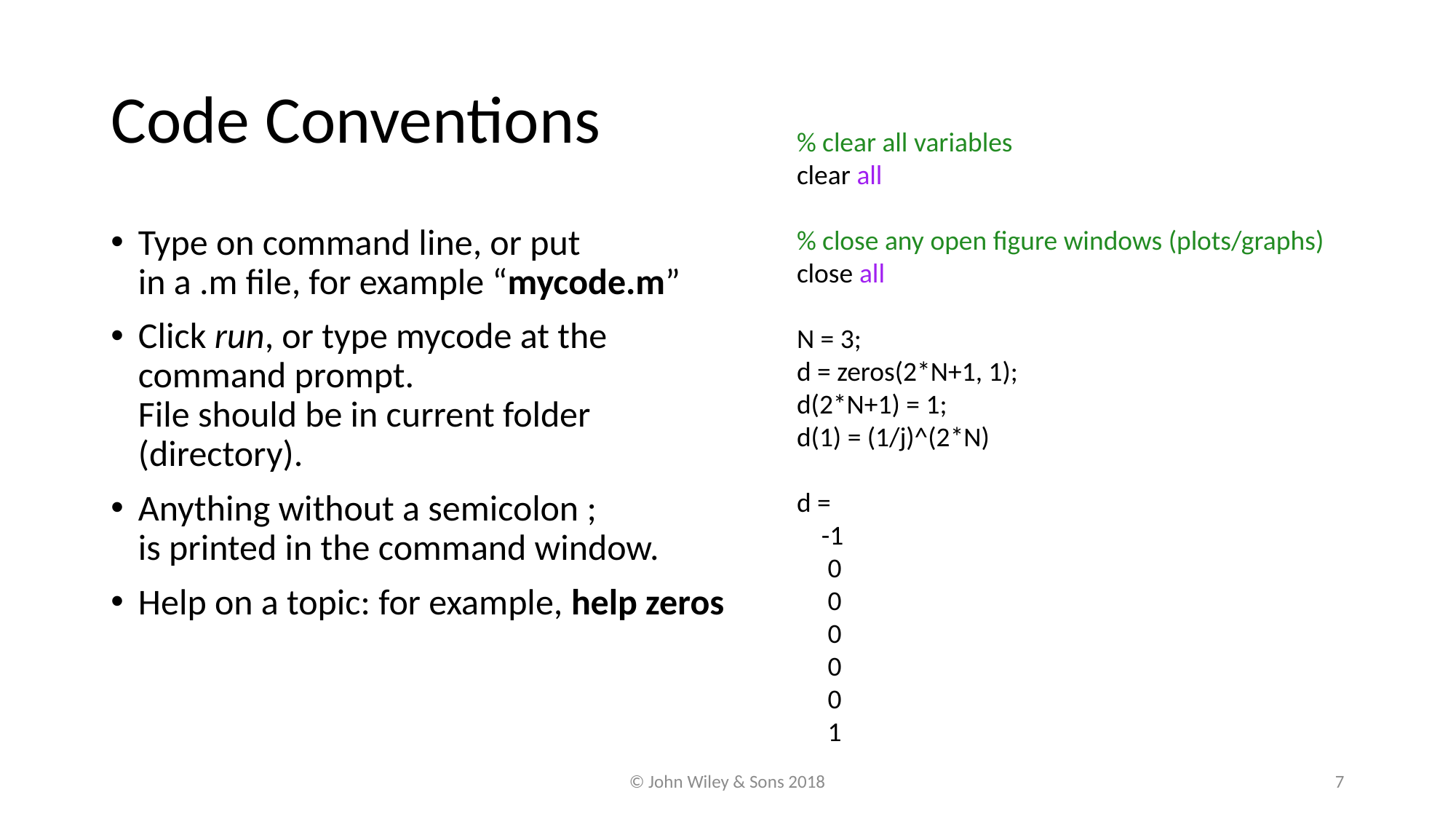

# Code Conventions
% clear all variables
clear all

% close any open figure windows (plots/graphs)
close all

N = 3;
d = zeros(2*N+1, 1);
d(2*N+1) = 1;
d(1) = (1/j)^(2*N)

d =
    -1
     0
     0
     0
     0
     0
     1
Type on command line, or put
in a .m file, for example “mycode.m”
Click run, or type mycode at the
command prompt.
File should be in current folder (directory).
Anything without a semicolon ;
is printed in the command window.
Help on a topic: for example, help zeros
© John Wiley & Sons 2018
7